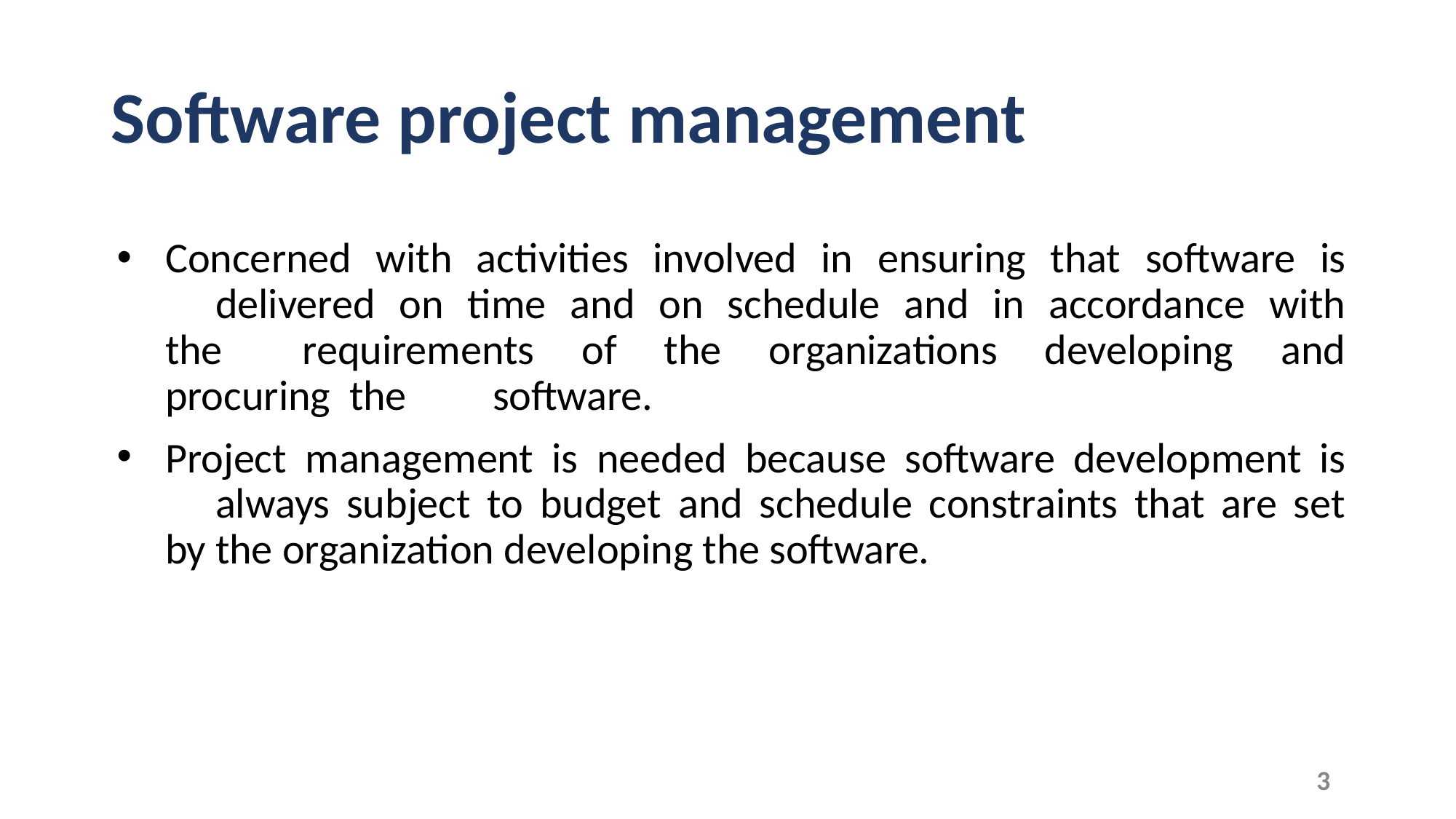

# Software project management
Concerned  with  activities  involved  in  ensuring  that  software  is 	delivered on time and on schedule and in accordance with the 	requirements of the organizations developing and procuring the 	software.
Project management is needed because software development is 	always subject to budget and schedule constraints that are set by 	the organization developing the software.
3